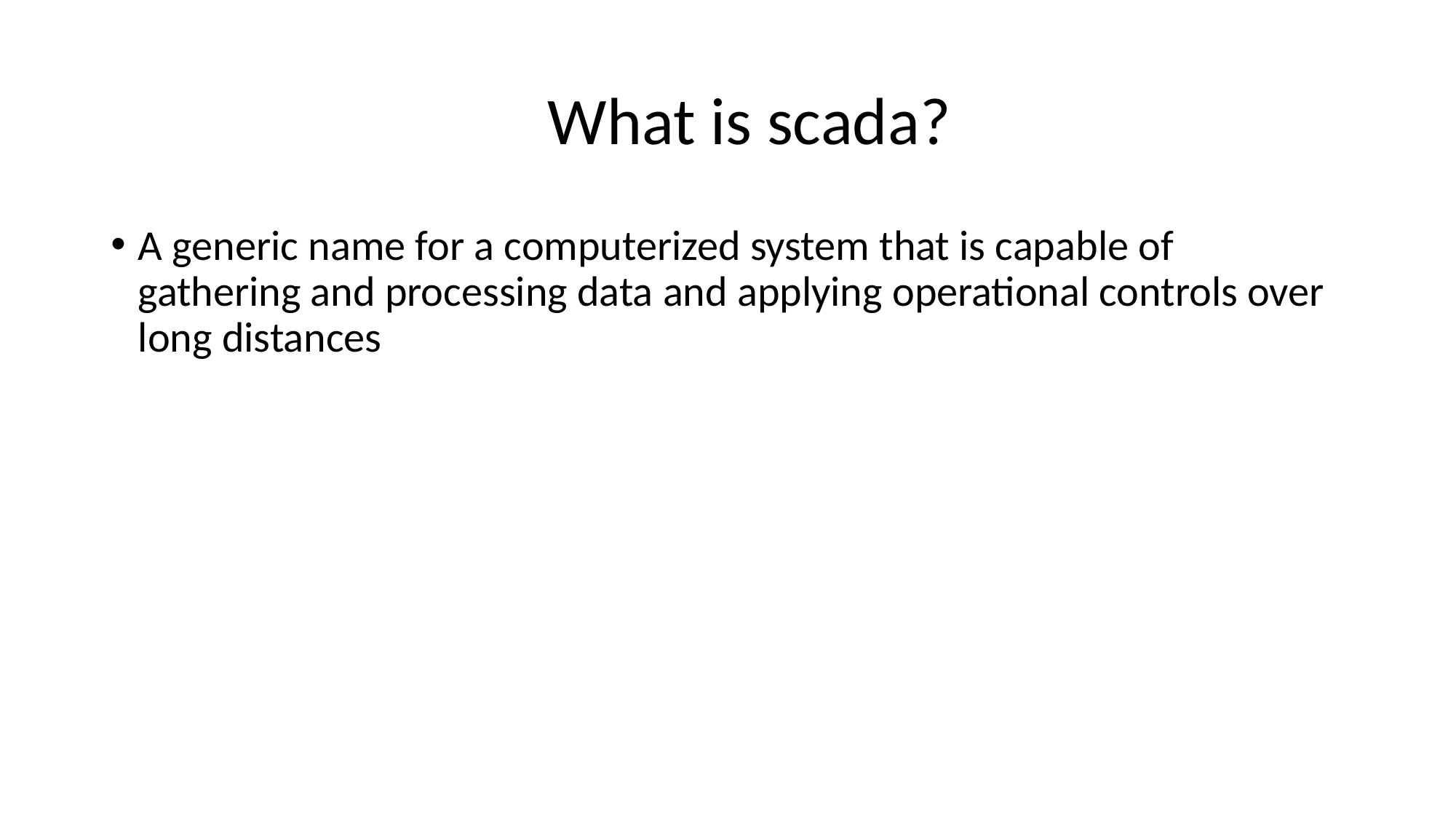

# What is scada?
A generic name for a computerized system that is capable of gathering and processing data and applying operational controls over long distances